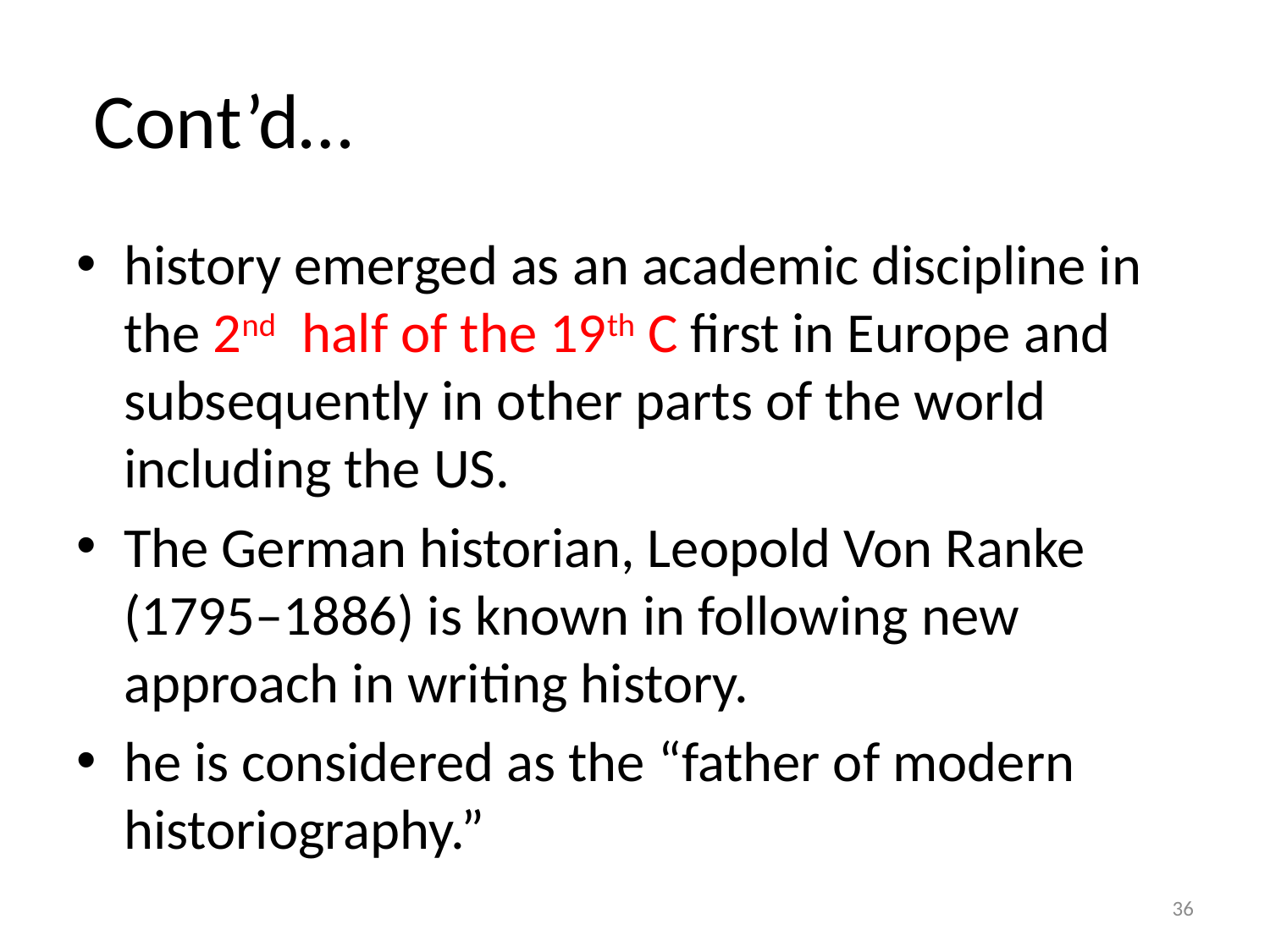

# Cont’d…
history emerged as an academic discipline in the 2nd  half of the 19th C first in Europe and subsequently in other parts of the world including the US.
The German historian, Leopold Von Ranke (1795–1886) is known in following new approach in writing history.
he is considered as the “father of modern historiography.”
36